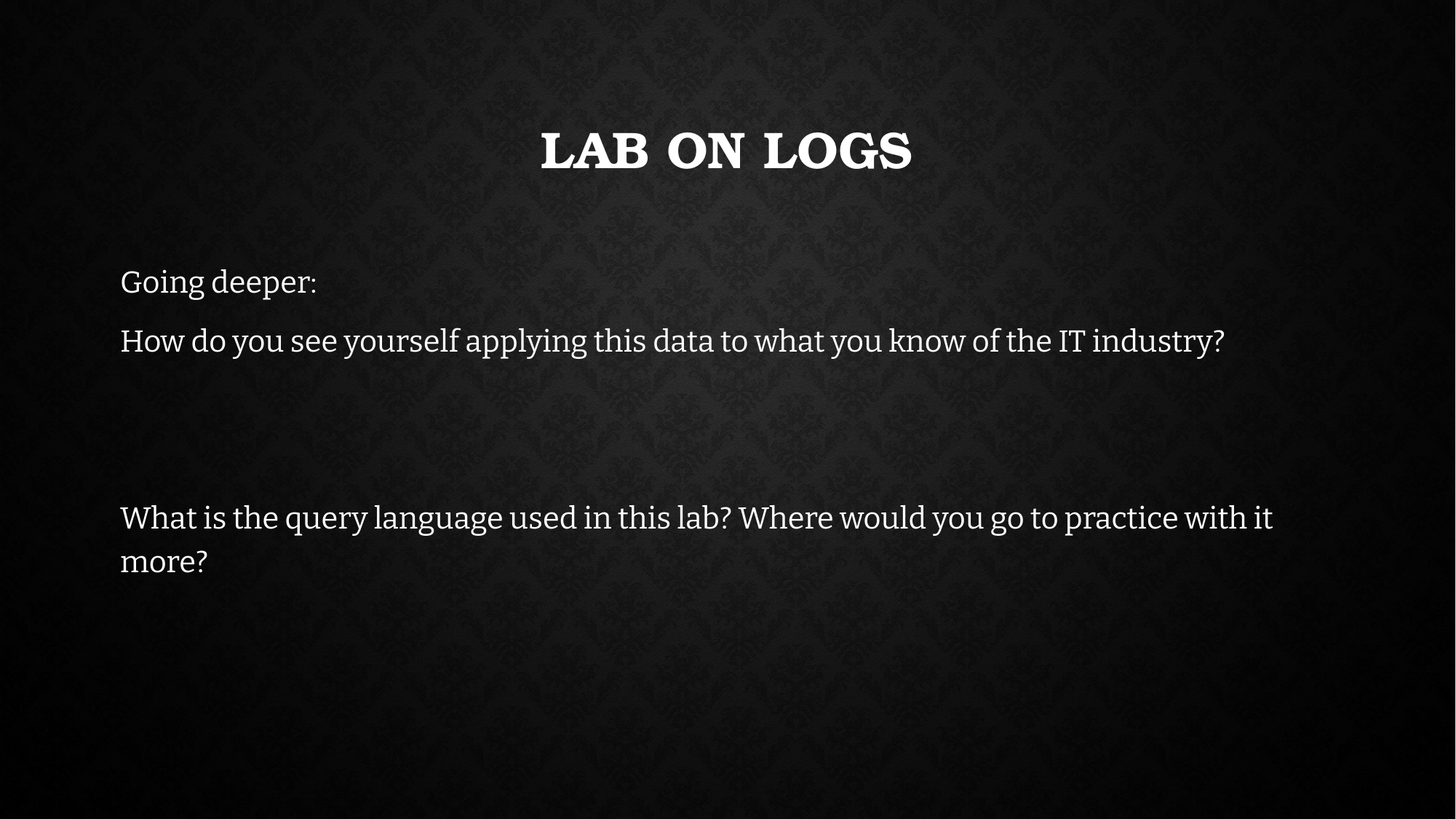

# Lab on Logs
Going deeper:
How do you see yourself applying this data to what you know of the IT industry?

What is the query language used in this lab? Where would you go to practice with it more?